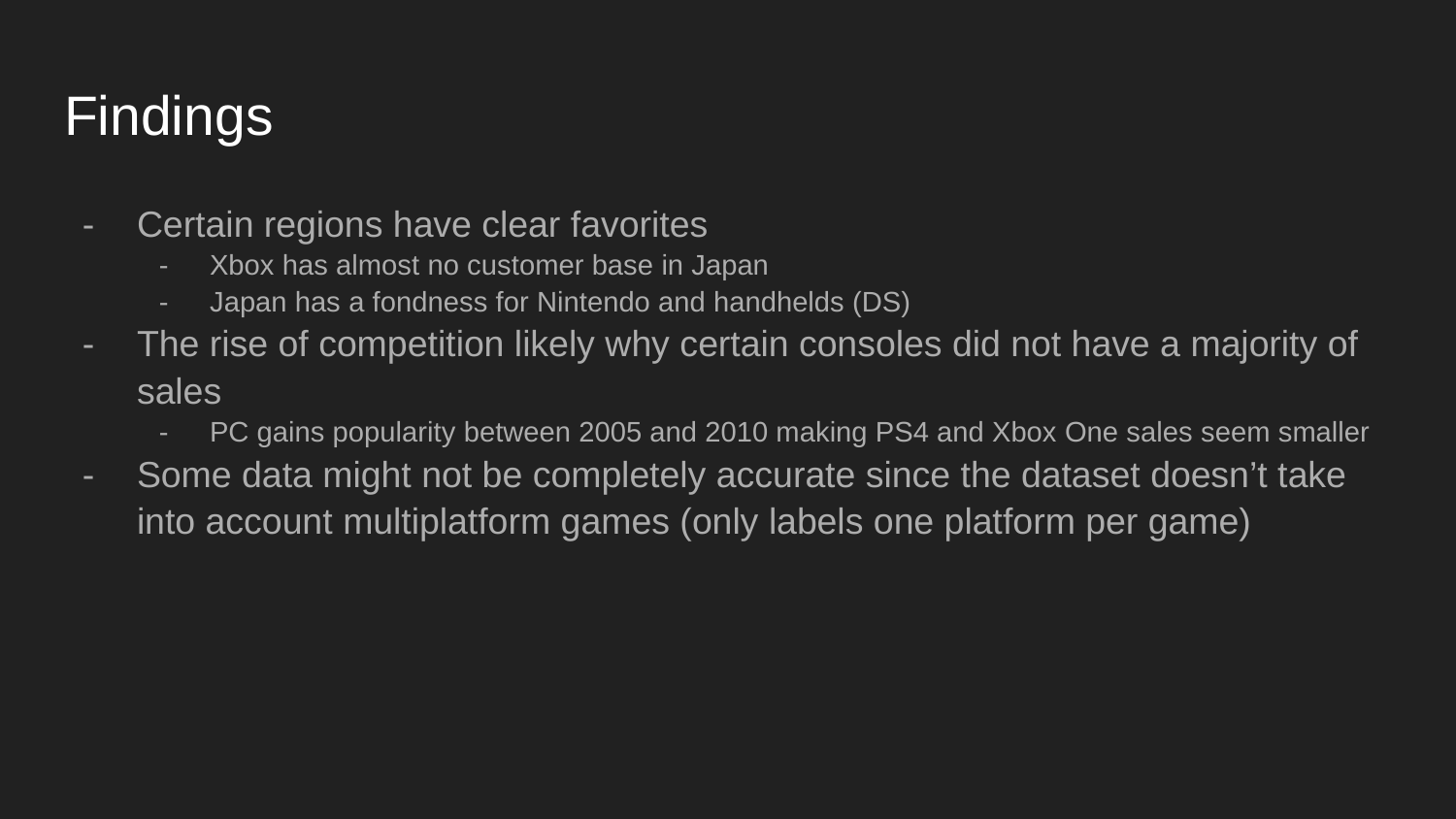

# Findings
Certain regions have clear favorites
Xbox has almost no customer base in Japan
Japan has a fondness for Nintendo and handhelds (DS)
The rise of competition likely why certain consoles did not have a majority of sales
PC gains popularity between 2005 and 2010 making PS4 and Xbox One sales seem smaller
Some data might not be completely accurate since the dataset doesn’t take into account multiplatform games (only labels one platform per game)